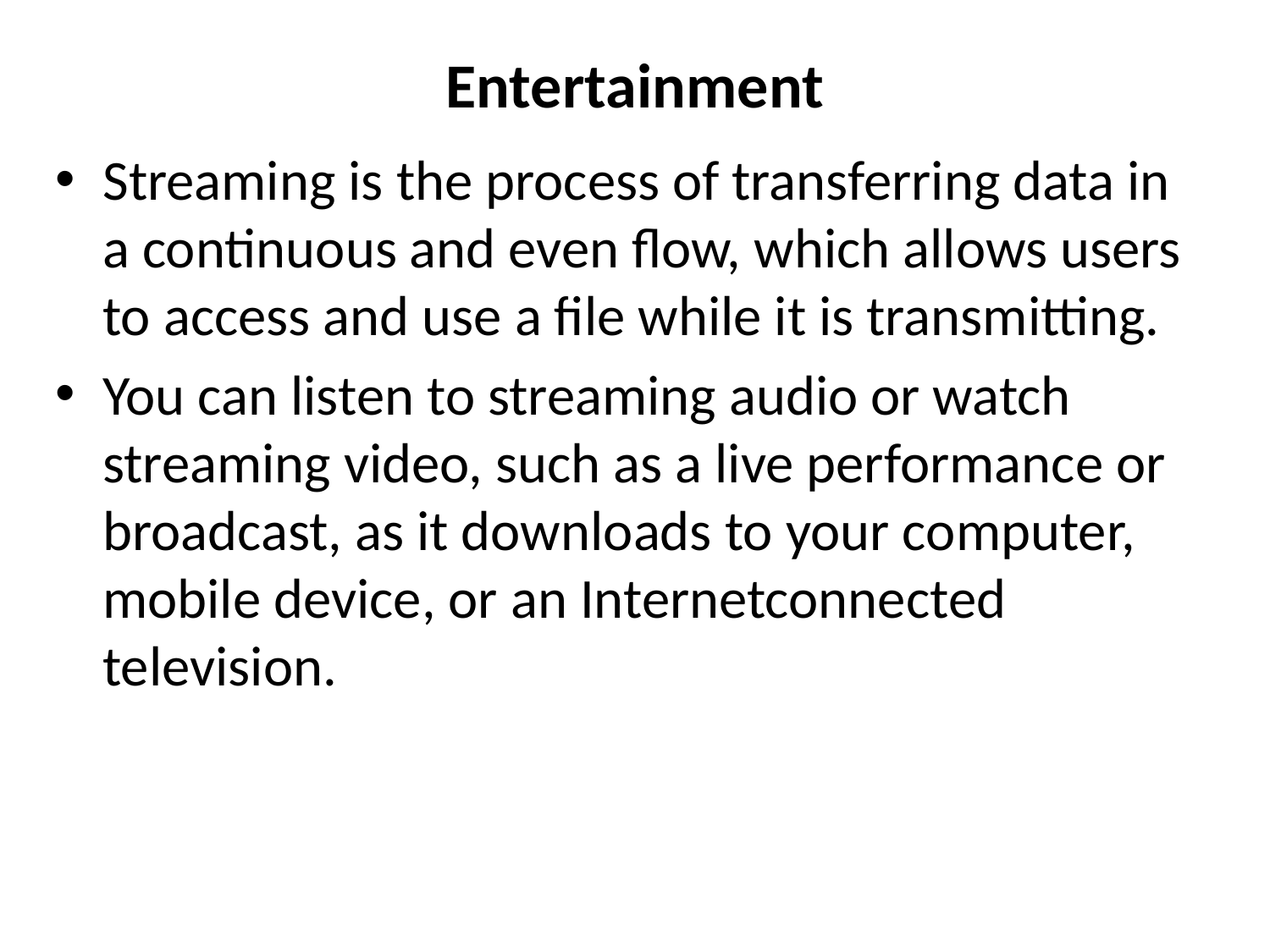

# Entertainment
Streaming is the process of transferring data in a continuous and even flow, which allows users to access and use a file while it is transmitting.
You can listen to streaming audio or watch streaming video, such as a live performance or broadcast, as it downloads to your computer, mobile device, or an Internetconnected television.